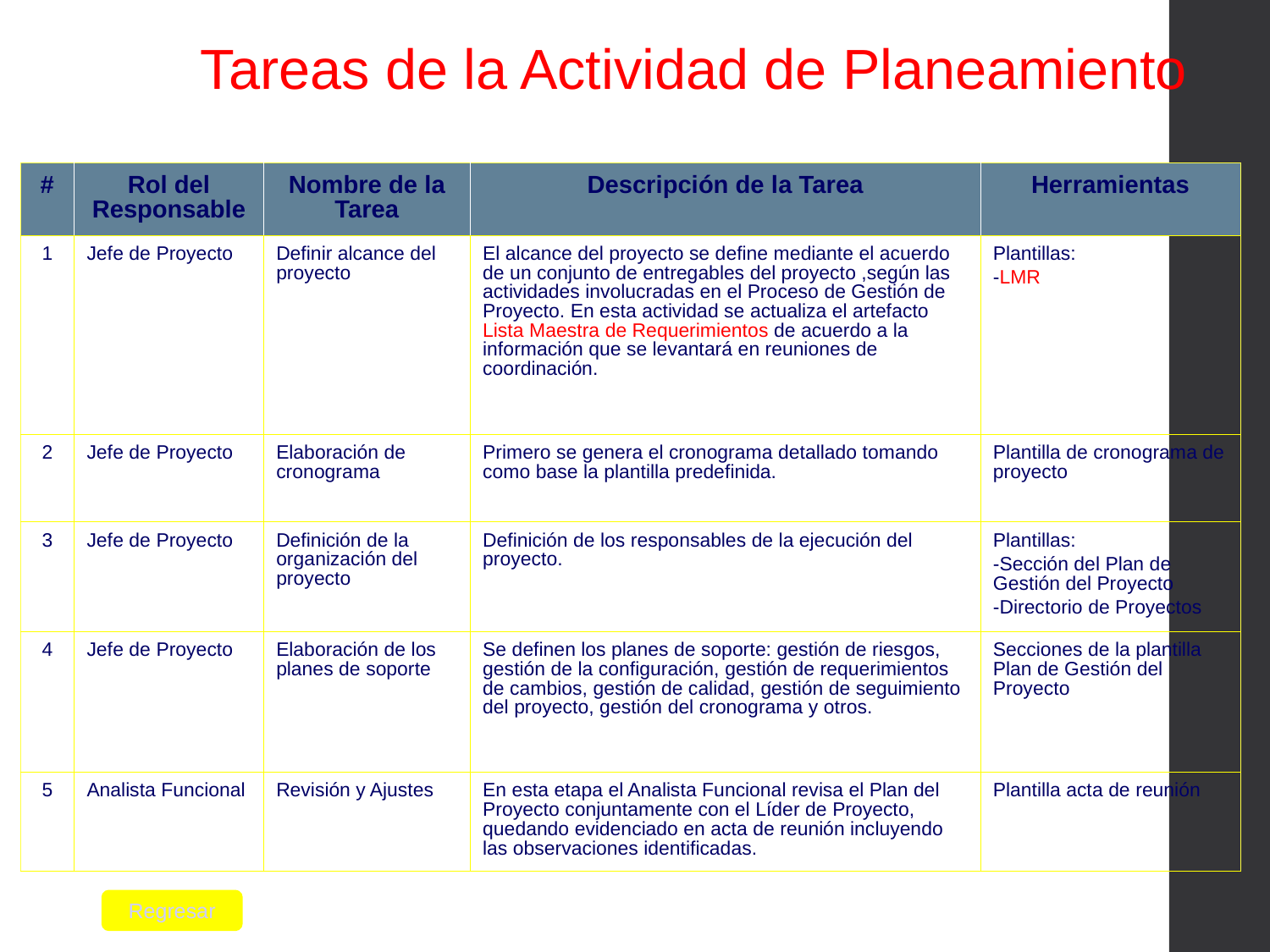

Tareas de la Actividad de Planeamiento
| # | Rol del Responsable | Nombre de la Tarea | Descripción de la Tarea | Herramientas |
| --- | --- | --- | --- | --- |
| 1 | Jefe de Proyecto | Definir alcance del proyecto | El alcance del proyecto se define mediante el acuerdo de un conjunto de entregables del proyecto ,según las actividades involucradas en el Proceso de Gestión de Proyecto. En esta actividad se actualiza el artefacto Lista Maestra de Requerimientos de acuerdo a la información que se levantará en reuniones de coordinación. | Plantillas: LMR |
| 2 | Jefe de Proyecto | Elaboración de cronograma | Primero se genera el cronograma detallado tomando como base la plantilla predefinida. | Plantilla de cronograma de proyecto |
| 3 | Jefe de Proyecto | Definición de la organización del proyecto | Definición de los responsables de la ejecución del proyecto. | Plantillas: Sección del Plan de Gestión del Proyecto Directorio de Proyectos |
| 4 | Jefe de Proyecto | Elaboración de los planes de soporte | Se definen los planes de soporte: gestión de riesgos, gestión de la configuración, gestión de requerimientos de cambios, gestión de calidad, gestión de seguimiento del proyecto, gestión del cronograma y otros. | Secciones de la plantilla Plan de Gestión del Proyecto |
| 5 | Analista Funcional | Revisión y Ajustes | En esta etapa el Analista Funcional revisa el Plan del Proyecto conjuntamente con el Líder de Proyecto, quedando evidenciado en acta de reunión incluyendo las observaciones identificadas. | Plantilla acta de reunión |
Regresar